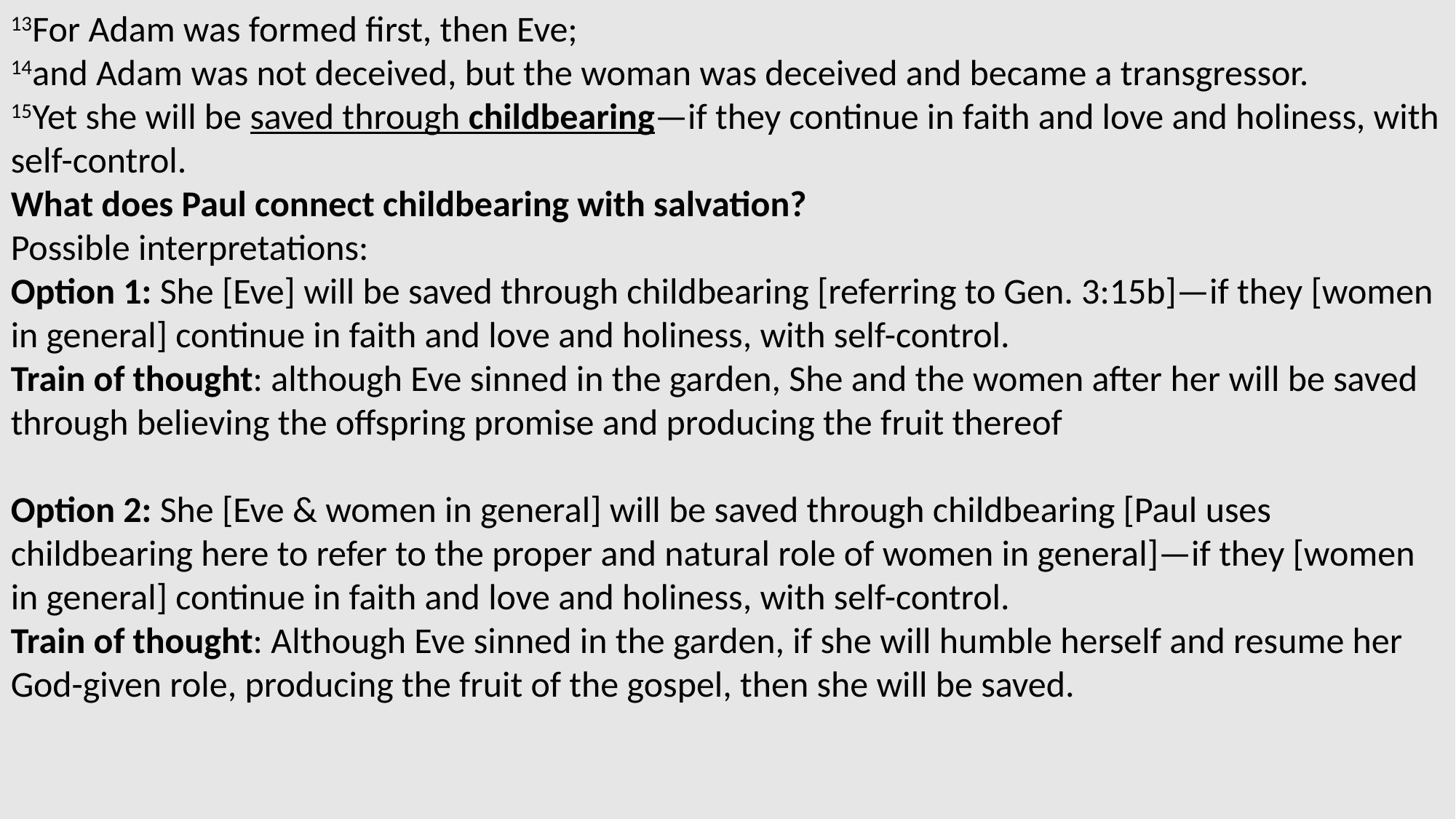

13For Adam was formed first, then Eve;
14and Adam was not deceived, but the woman was deceived and became a transgressor.
15Yet she will be saved through childbearing—if they continue in faith and love and holiness, with self-control.
What does Paul connect childbearing with salvation?
Possible interpretations:
Option 1: She [Eve] will be saved through childbearing [referring to Gen. 3:15b]—if they [women in general] continue in faith and love and holiness, with self-control.
Train of thought: although Eve sinned in the garden, She and the women after her will be saved through believing the offspring promise and producing the fruit thereof

Option 2: She [Eve & women in general] will be saved through childbearing [Paul uses childbearing here to refer to the proper and natural role of women in general]—if they [women in general] continue in faith and love and holiness, with self-control.
Train of thought: Although Eve sinned in the garden, if she will humble herself and resume her God-given role, producing the fruit of the gospel, then she will be saved.